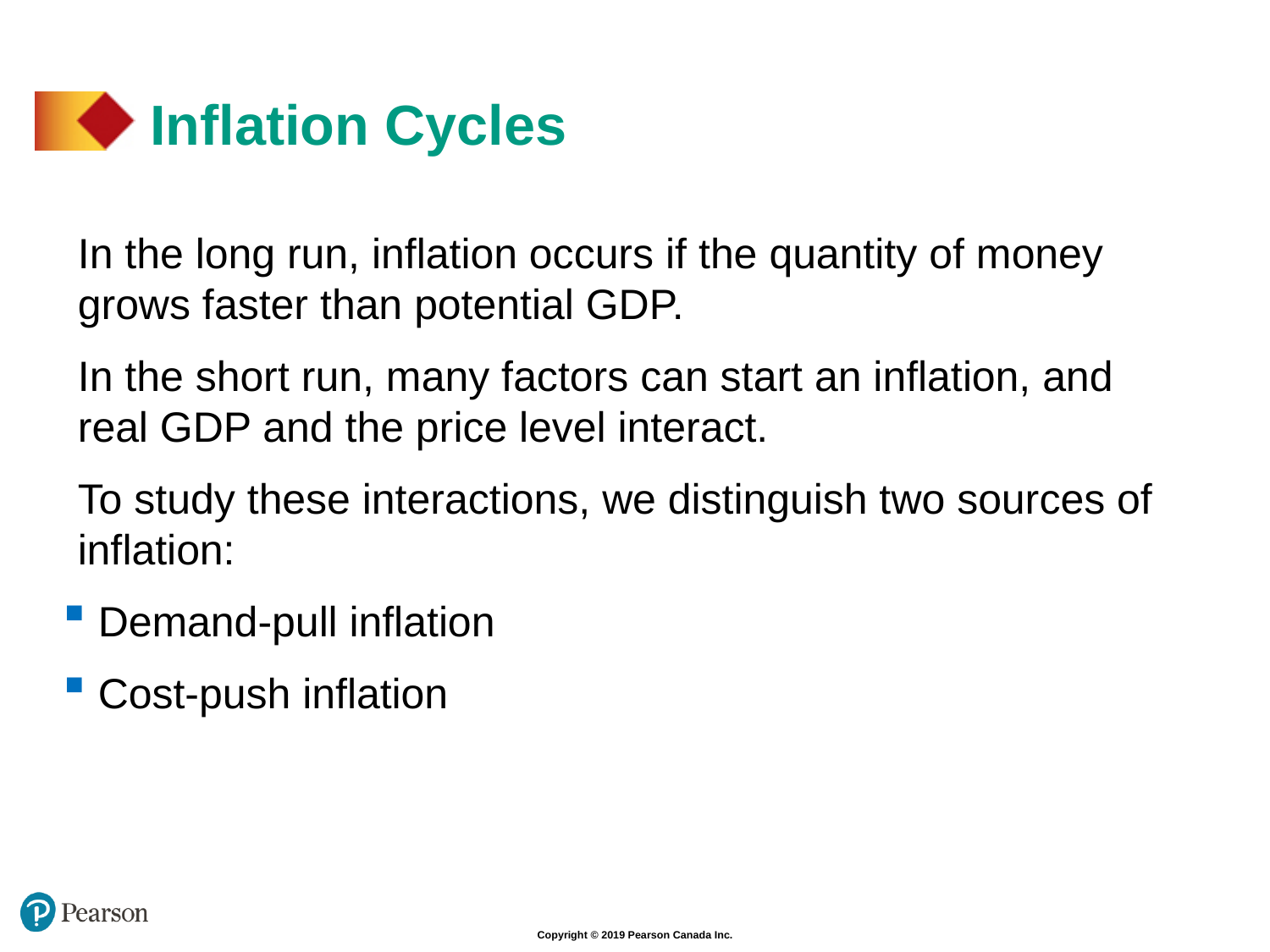

# Inflation Cycles
In the long run, inflation occurs if the quantity of money grows faster than potential GDP.
In the short run, many factors can start an inflation, and real GDP and the price level interact.
To study these interactions, we distinguish two sources of inflation:
 Demand-pull inflation
 Cost-push inflation